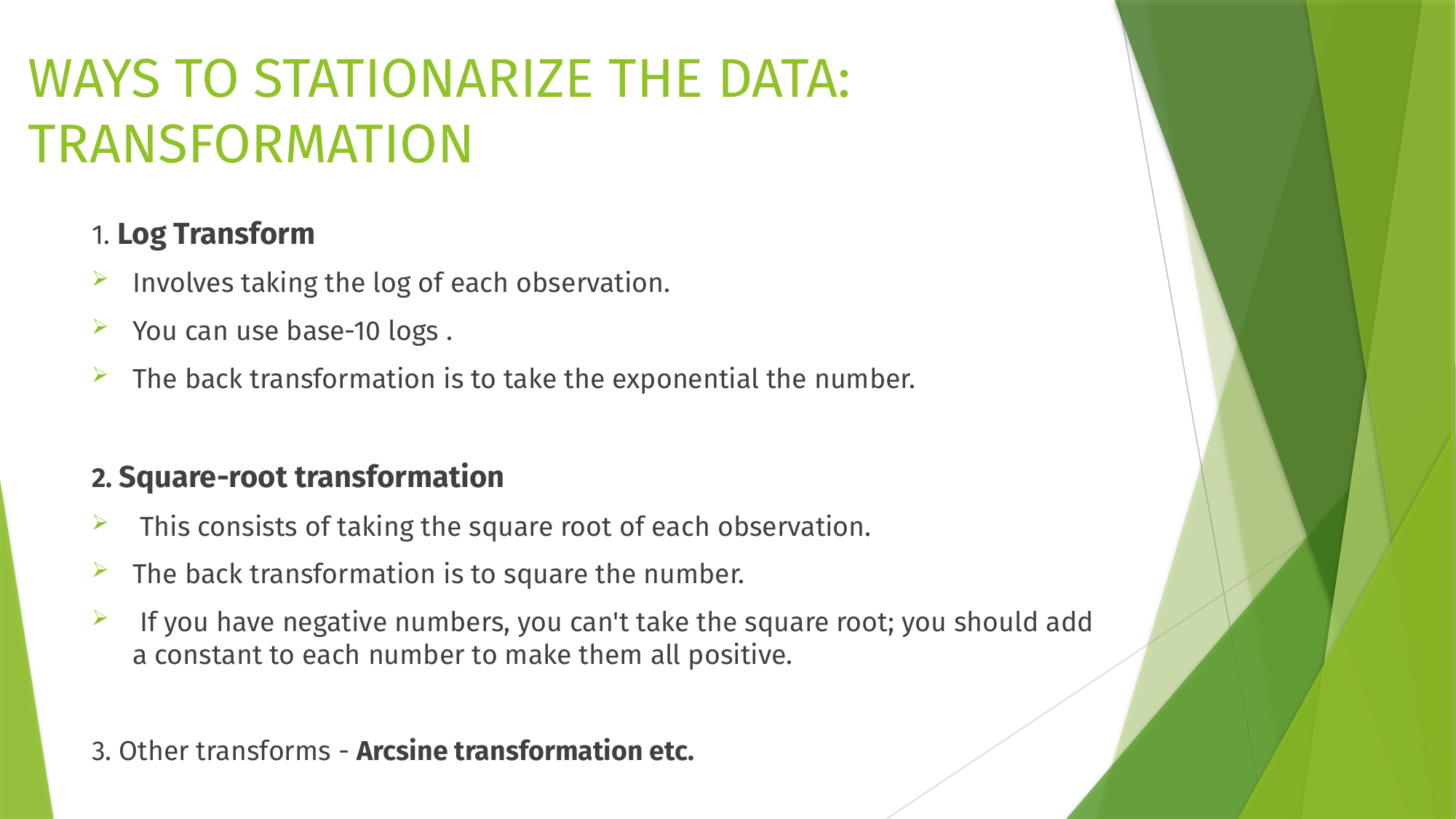

# WAYS TO STATIONARIZE THE DATA: TRANSFORMATION
1. Log Transform
Involves taking the log of each observation.
You can use base-10 logs .
The back transformation is to take the exponential the number.

2. Square-root transformation
 This consists of taking the square root of each observation.
The back transformation is to square the number.
 If you have negative numbers, you can't take the square root; you should add a constant to each number to make them all positive.

3. Other transforms - Arcsine transformation etc.